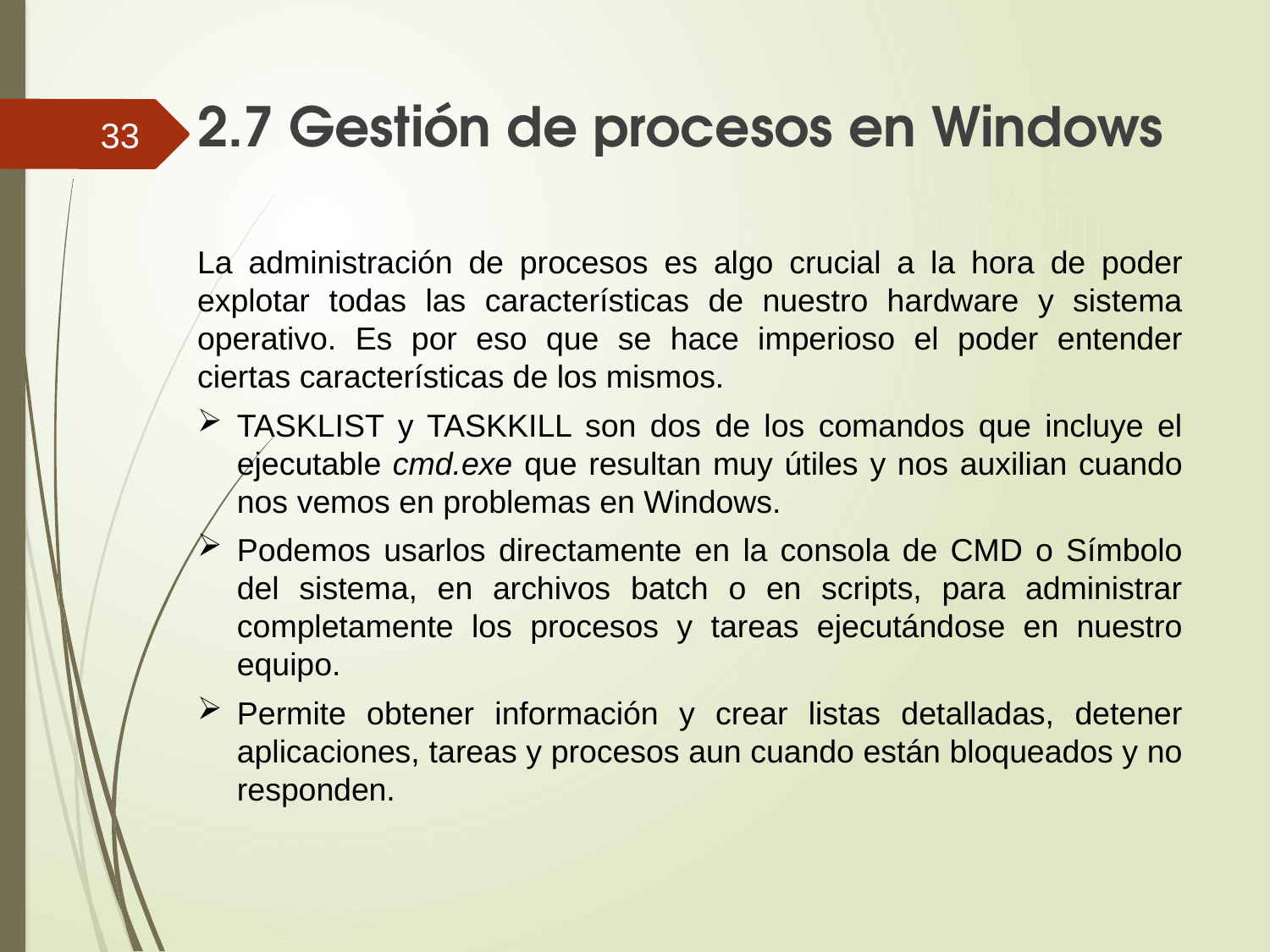

2.7 Gestión de procesos en Windows
33
La administración de procesos es algo crucial a la hora de poder explotar todas las características de nuestro hardware y sistema operativo. Es por eso que se hace imperioso el poder entender ciertas características de los mismos.
TASKLIST y TASKKILL son dos de los comandos que incluye el ejecutable cmd.exe que resultan muy útiles y nos auxilian cuando nos vemos en problemas en Windows.
Podemos usarlos directamente en la consola de CMD o Símbolo del sistema, en archivos batch o en scripts, para administrar completamente los procesos y tareas ejecutándose en nuestro equipo.
Permite obtener información y crear listas detalladas, detener aplicaciones, tareas y procesos aun cuando están bloqueados y no responden.